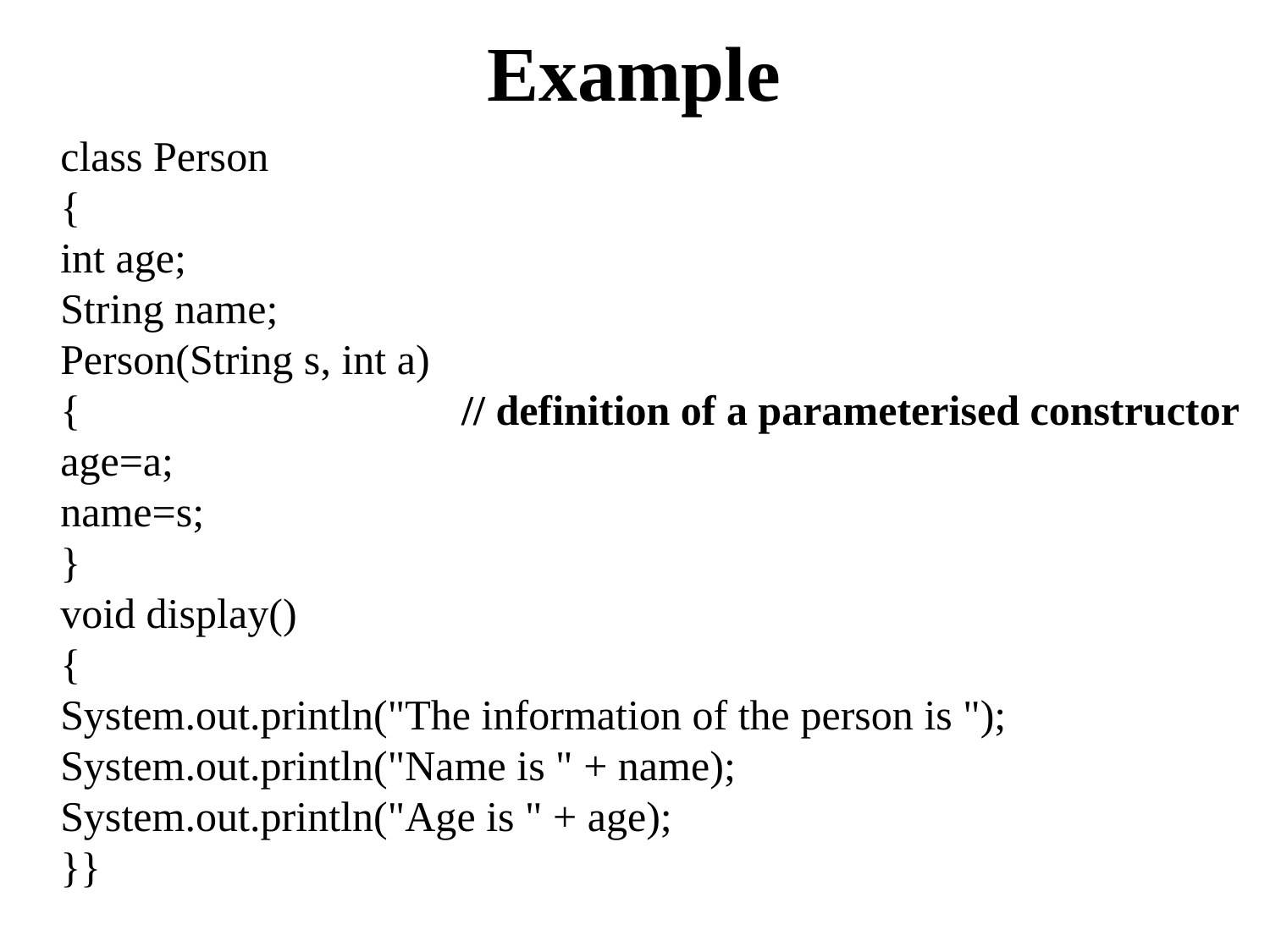

# Example
class Person
{
int age;
String name;
Person(String s, int a)
{                                    // definition of a parameterised constructor
age=a;
name=s;
}
void display()
{
System.out.println("The information of the person is ");
System.out.println("Name is " + name);
System.out.println("Age is " + age);
}}